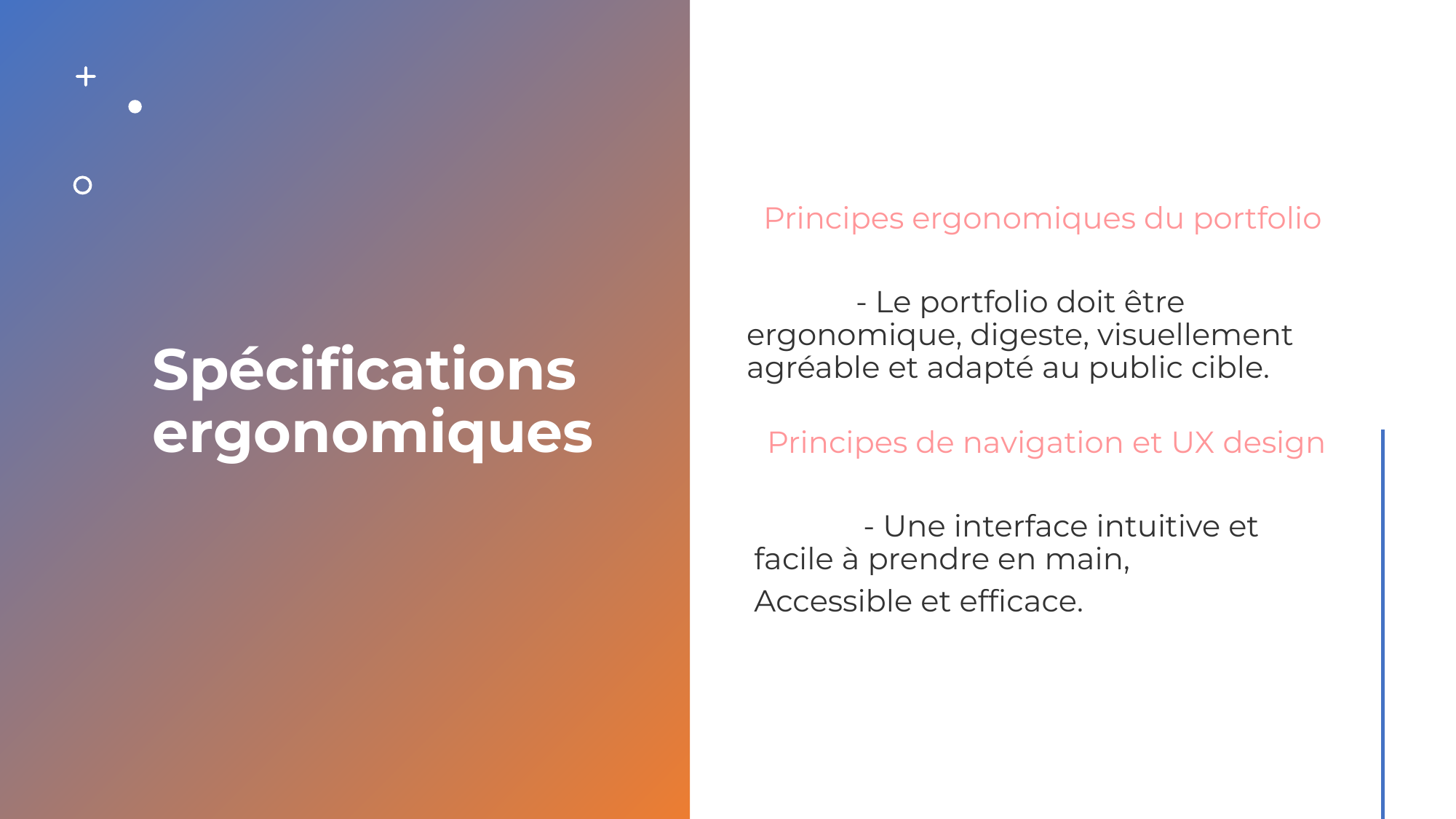

# Spécifications ergonomiques
Principes ergonomiques du portfolio

	- Le portfolio doit être ergonomique, digeste, visuellement agréable et adapté au public cible.
Principes de navigation et UX design

	- Une interface intuitive et facile à prendre en main,
Accessible et efficace.